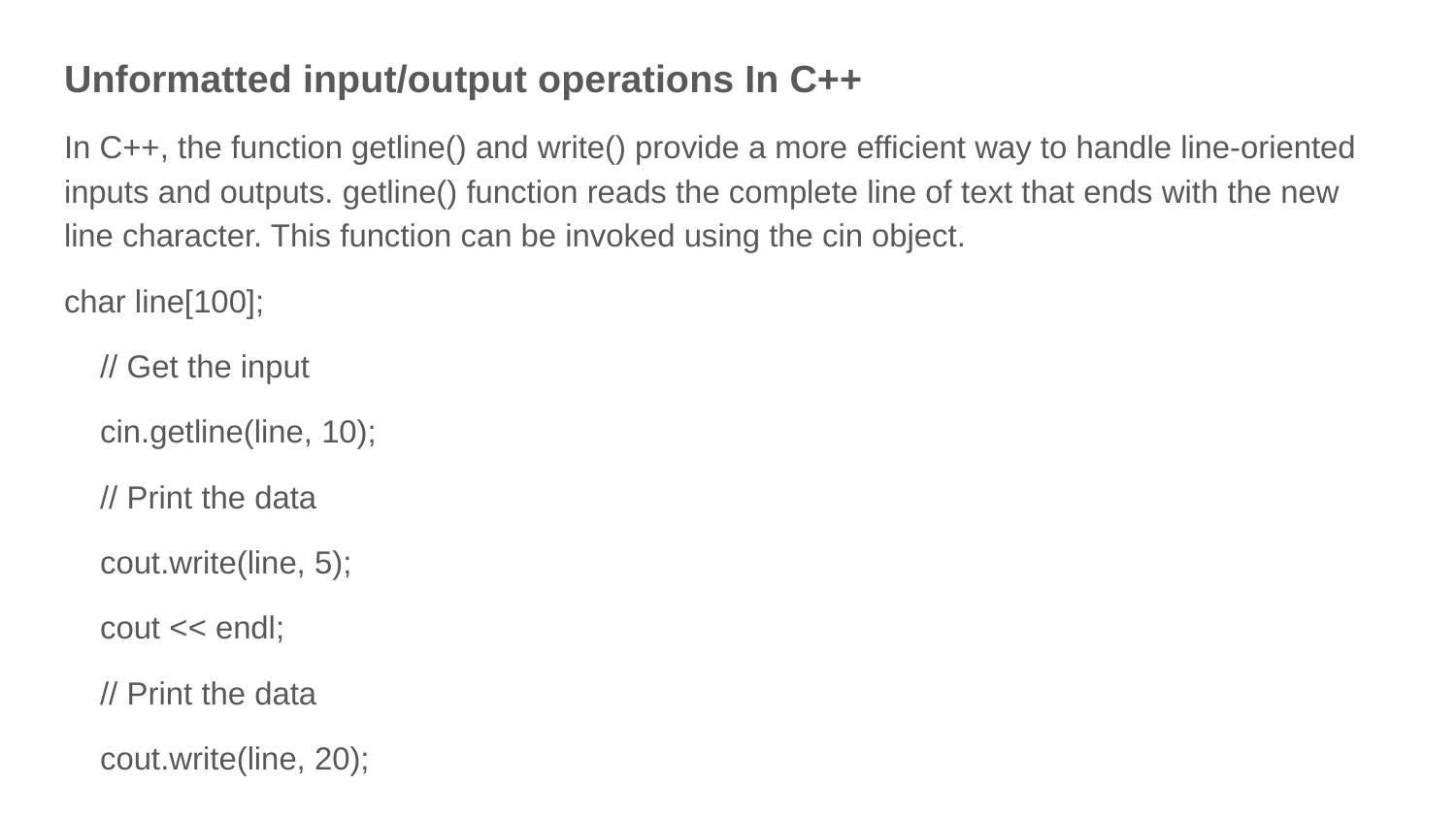

Unformatted input/output operations In C++
In C++, the function getline() and write() provide a more efficient way to handle line-oriented inputs and outputs. getline() function reads the complete line of text that ends with the new line character. This function can be invoked using the cin object.
char line[100];
    // Get the input
    cin.getline(line, 10);
    // Print the data
    cout.write(line, 5);
    cout << endl;
    // Print the data
    cout.write(line, 20);